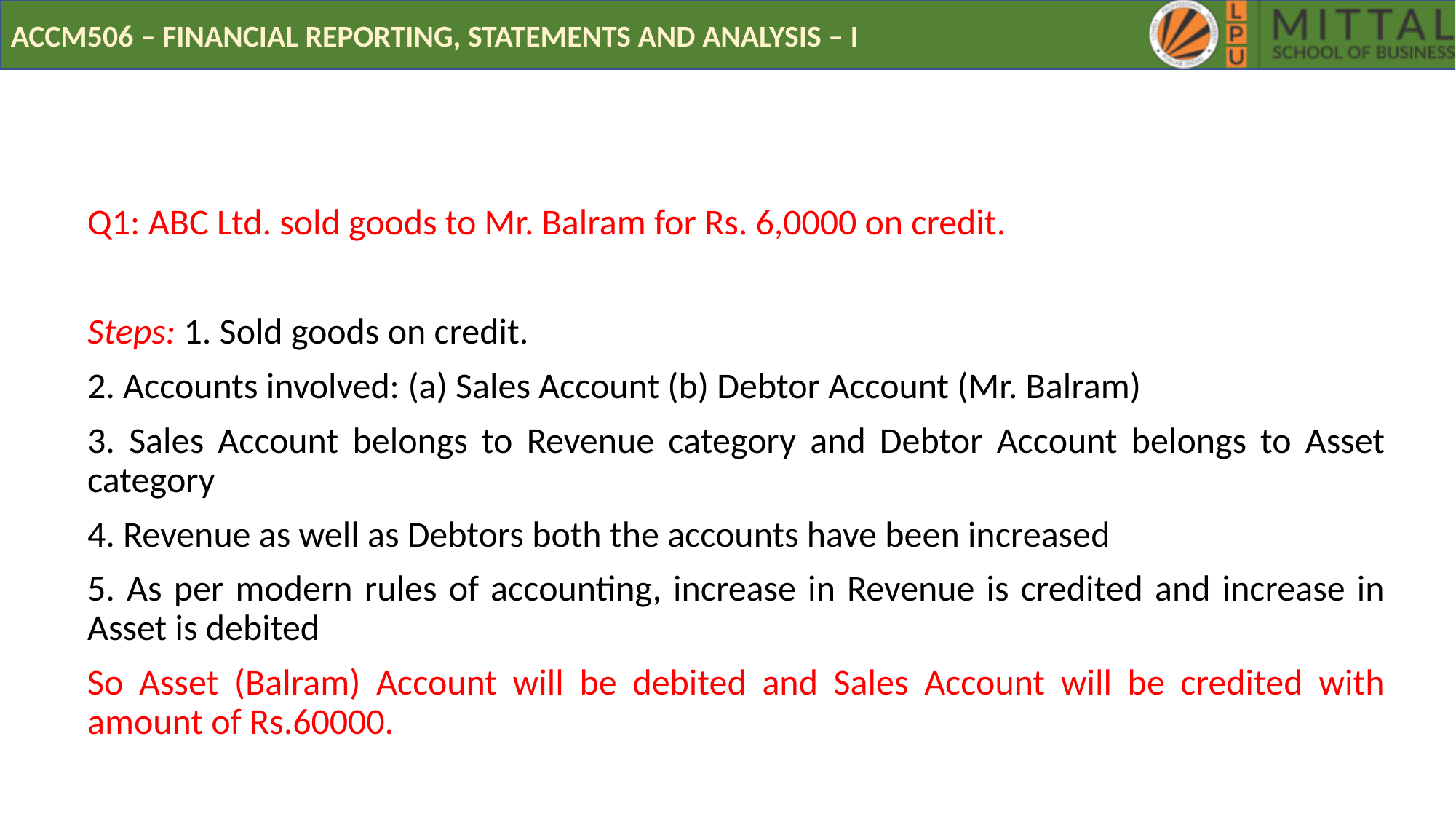

# Example
Q1: ABC Ltd. sold goods to Mr. Balram for Rs. 6,0000 on credit.

Steps: 1. Sold goods on credit.
2. Accounts involved: (a) Sales Account (b) Debtor Account (Mr. Balram)
3. Sales Account belongs to Revenue category and Debtor Account belongs to Asset category
4. Revenue as well as Debtors both the accounts have been increased
5. As per modern rules of accounting, increase in Revenue is credited and increase in Asset is debited
So Asset (Balram) Account will be debited and Sales Account will be credited with amount of Rs.60000.